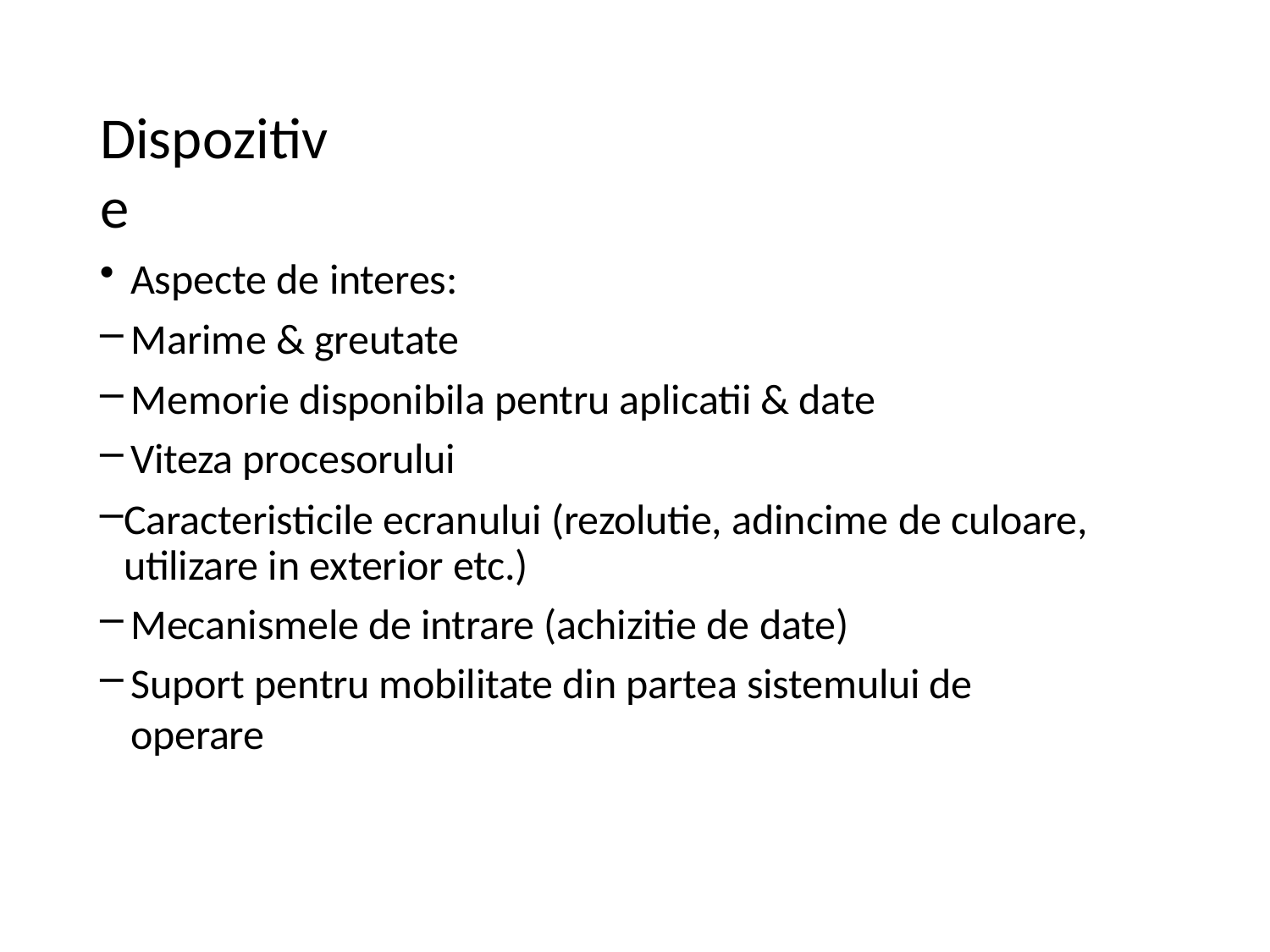

# Dispozitive
Aspecte de interes:
Marime & greutate
Memorie disponibila pentru aplicatii & date
Viteza procesorului
Caracteristicile ecranului (rezolutie, adincime de culoare,  utilizare in exterior etc.)
Mecanismele de intrare (achizitie de date)
Suport pentru mobilitate din partea sistemului de operare